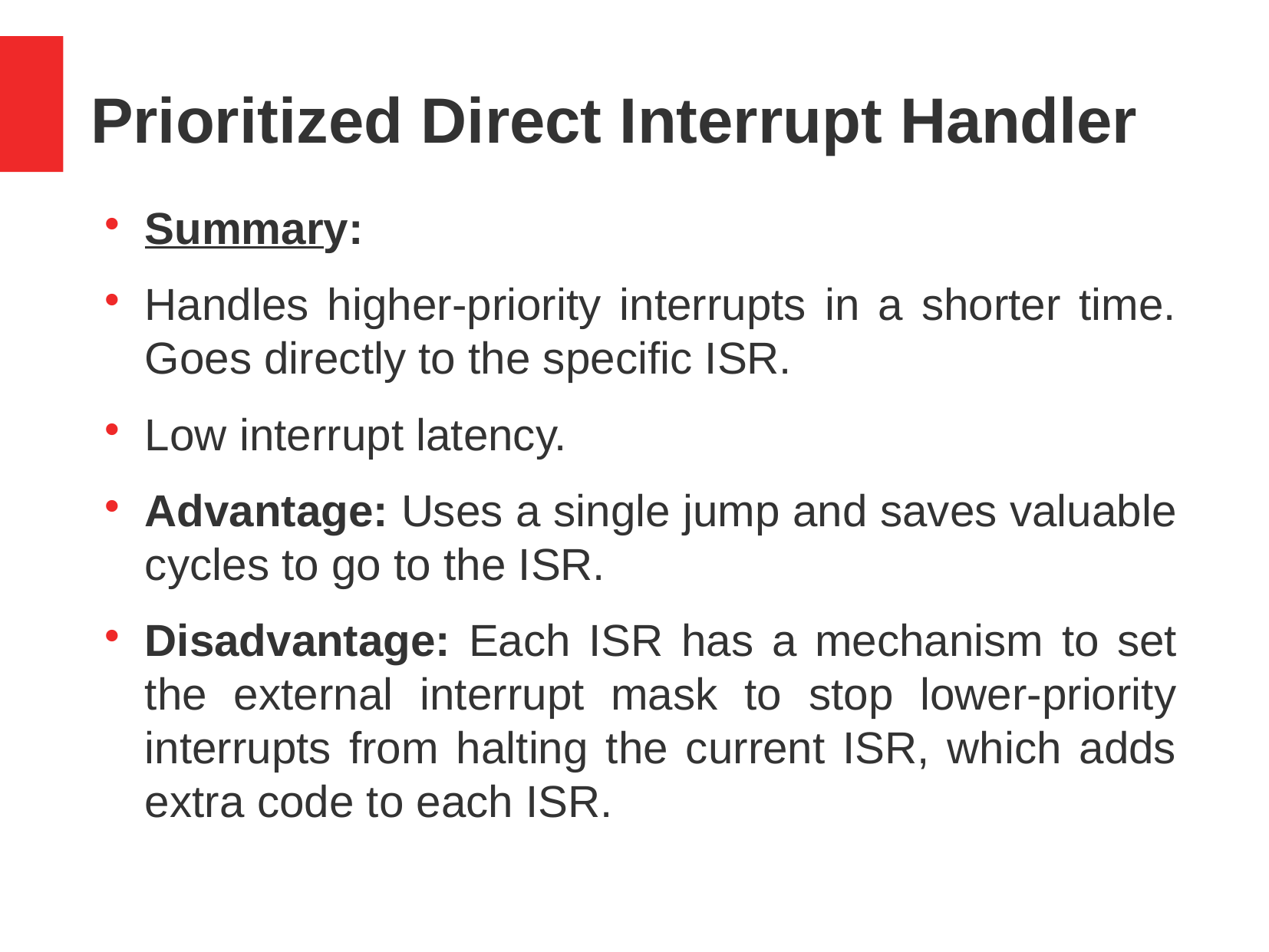

Prioritized Direct Interrupt Handler
Summary:
Handles higher-priority interrupts in a shorter time. Goes directly to the specific ISR.
Low interrupt latency.
Advantage: Uses a single jump and saves valuable cycles to go to the ISR.
Disadvantage: Each ISR has a mechanism to set the external interrupt mask to stop lower-priority interrupts from halting the current ISR, which adds extra code to each ISR.